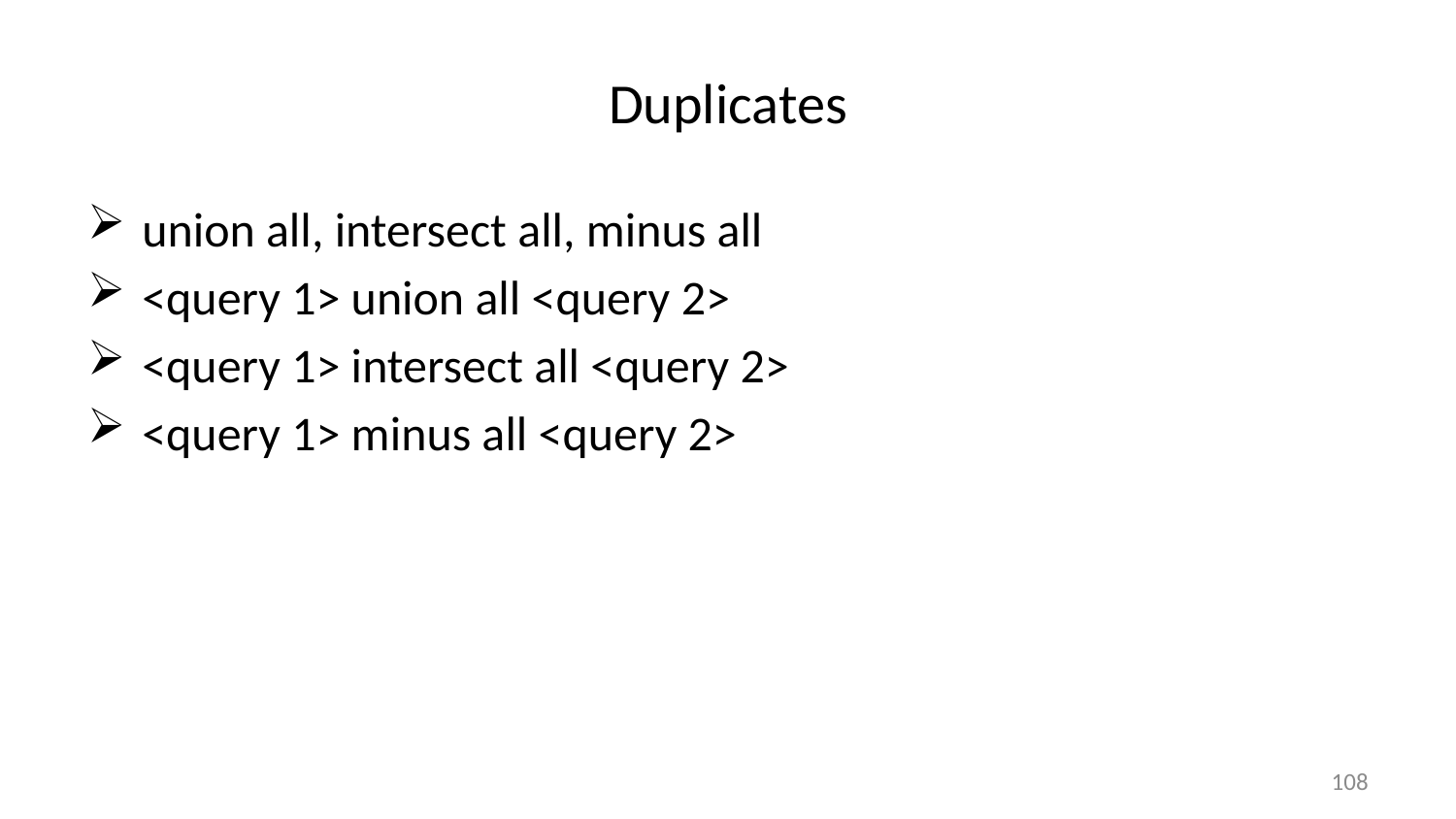

# Duplicates
union all, intersect all, minus all
<query 1> union all <query 2>
<query 1> intersect all <query 2>
<query 1> minus all <query 2>

108